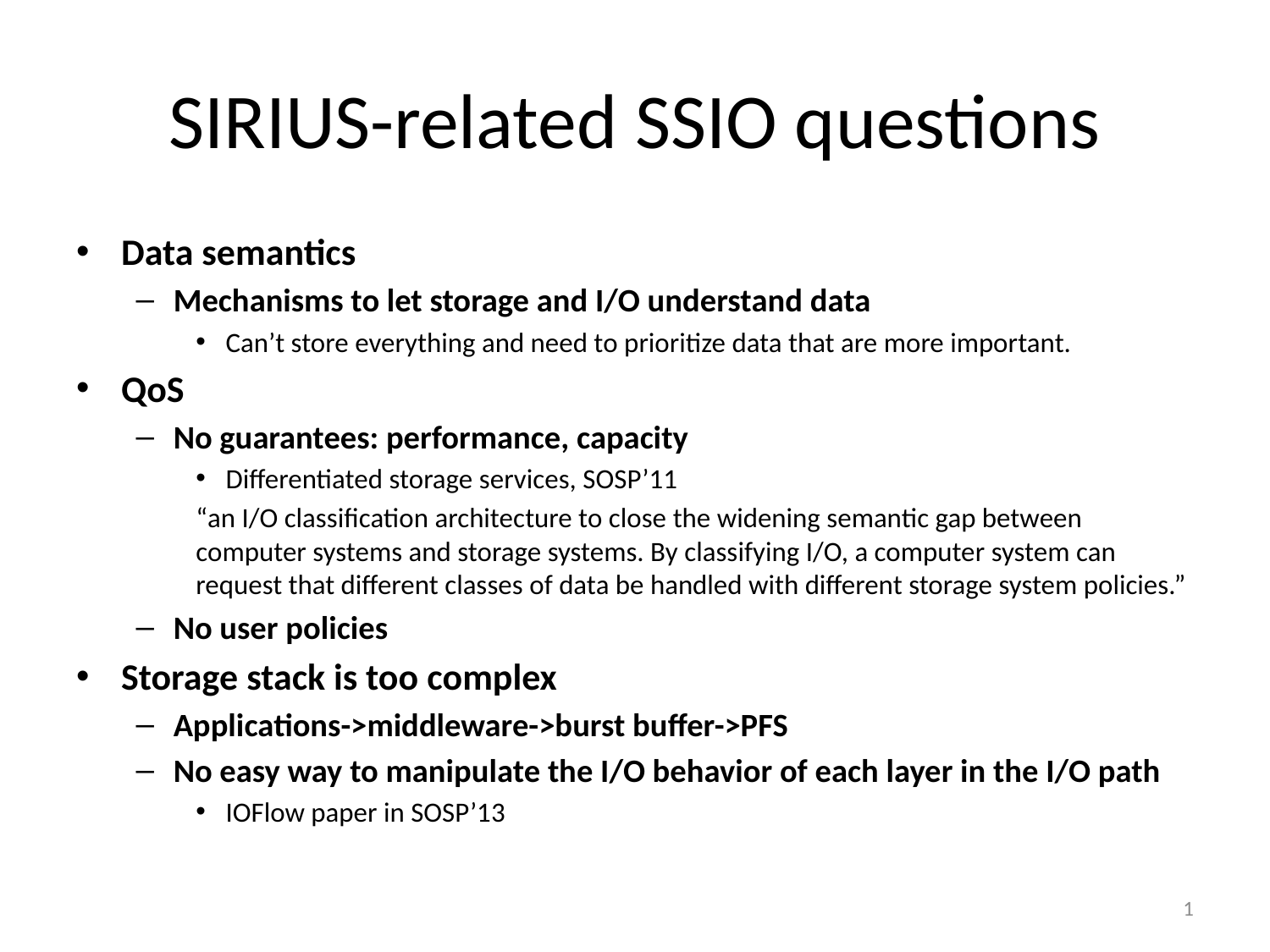

# SIRIUS-related SSIO questions
Data semantics
Mechanisms to let storage and I/O understand data
Can’t store everything and need to prioritize data that are more important.
QoS
No guarantees: performance, capacity
Differentiated storage services, SOSP’11
“an I/O classification architecture to close the widening semantic gap between computer systems and storage systems. By classifying I/O, a computer system can request that different classes of data be handled with different storage system policies.”
No user policies
Storage stack is too complex
Applications->middleware->burst buffer->PFS
No easy way to manipulate the I/O behavior of each layer in the I/O path
IOFlow paper in SOSP’13

1